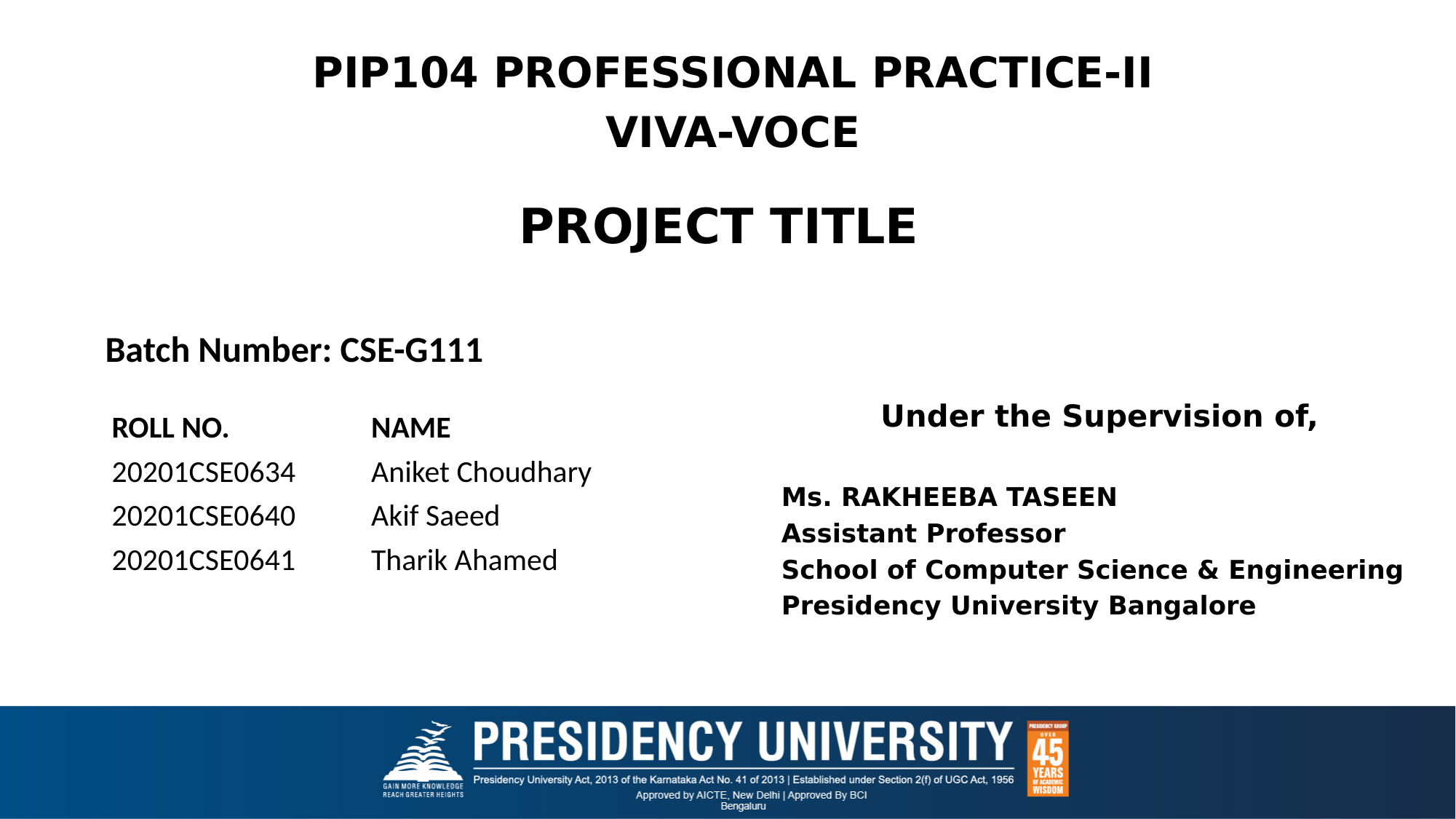

PIP104 PROFESSIONAL PRACTICE-II
VIVA-VOCE
# PROJECT TITLE
Batch Number: CSE-G111

Under the Supervision of,

Ms. RAKHEEBA TASEEN
Assistant Professor
School of Computer Science & Engineering
Presidency University Bangalore

| ROLL NO. | NAME |
| --- | --- |
| 20201CSE0634 | Aniket Choudhary |
| 20201CSE0640 | Akif Saeed |
| 20201CSE0641 | Tharik Ahamed |